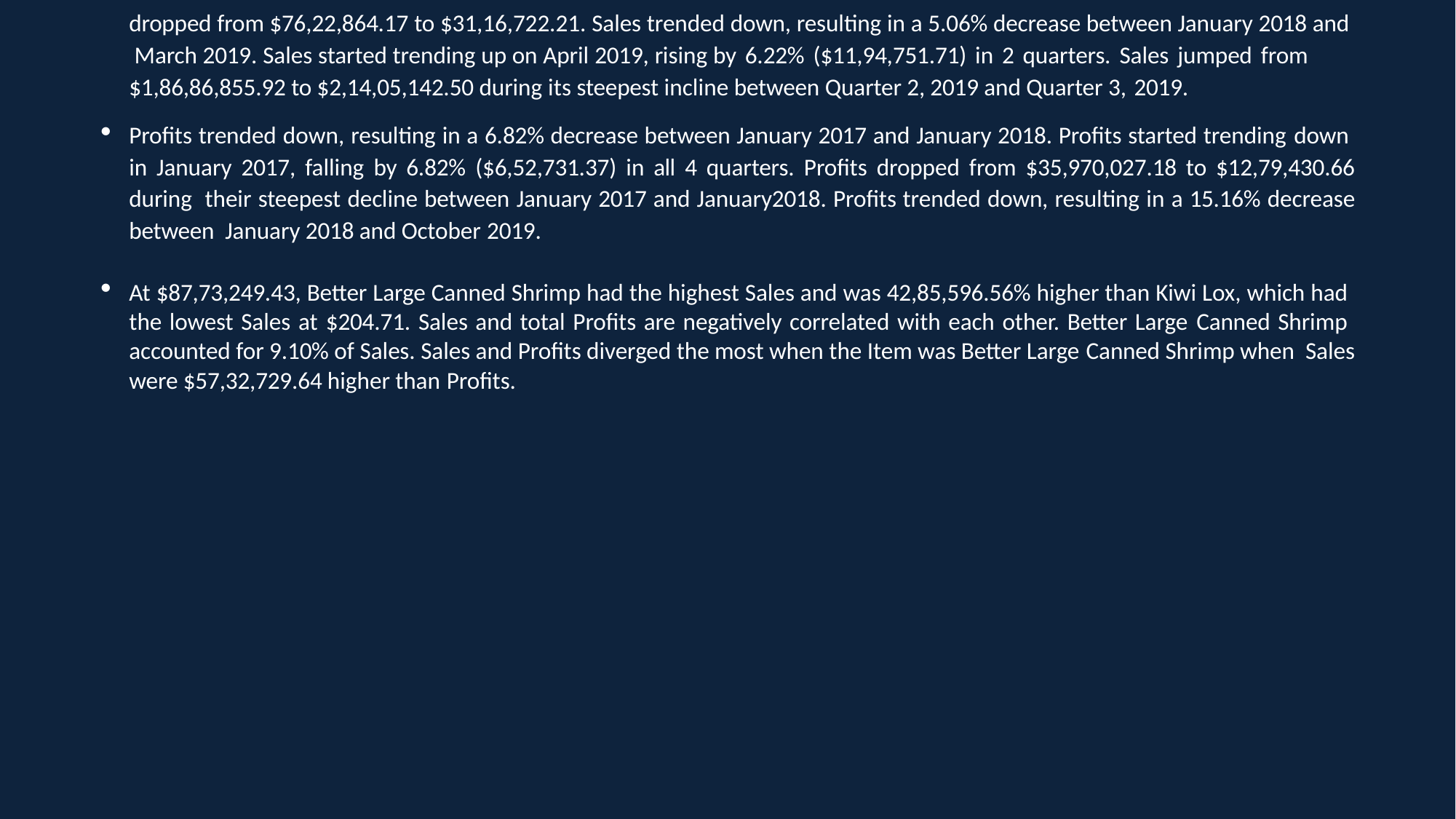

dropped from $76,22,864.17 to $31,16,722.21. Sales trended down, resulting in a 5.06% decrease between January 2018 and  March 2019. Sales started trending up on April 2019, rising by 6.22% ($11,94,751.71) in 2 quarters. Sales jumped from
$1,86,86,855.92 to $2,14,05,142.50 during its steepest incline between Quarter 2, 2019 and Quarter 3, 2019.
Profits trended down, resulting in a 6.82% decrease between January 2017 and January 2018. Profits started trending down  in January 2017, falling by 6.82% ($6,52,731.37) in all 4 quarters. Profits dropped from $35,970,027.18 to $12,79,430.66 during  their steepest decline between January 2017 and January2018. Profits trended down, resulting in a 15.16% decrease between  January 2018 and October 2019.

At $87,73,249.43, Better Large Canned Shrimp had the highest Sales and was 42,85,596.56% higher than Kiwi Lox, which had  the lowest Sales at $204.71. Sales and total Profits are negatively correlated with each other. Better Large Canned Shrimp  accounted for 9.10% of Sales. Sales and Profits diverged the most when the Item was Better Large Canned Shrimp when  Sales were $57,32,729.64 higher than Profits.